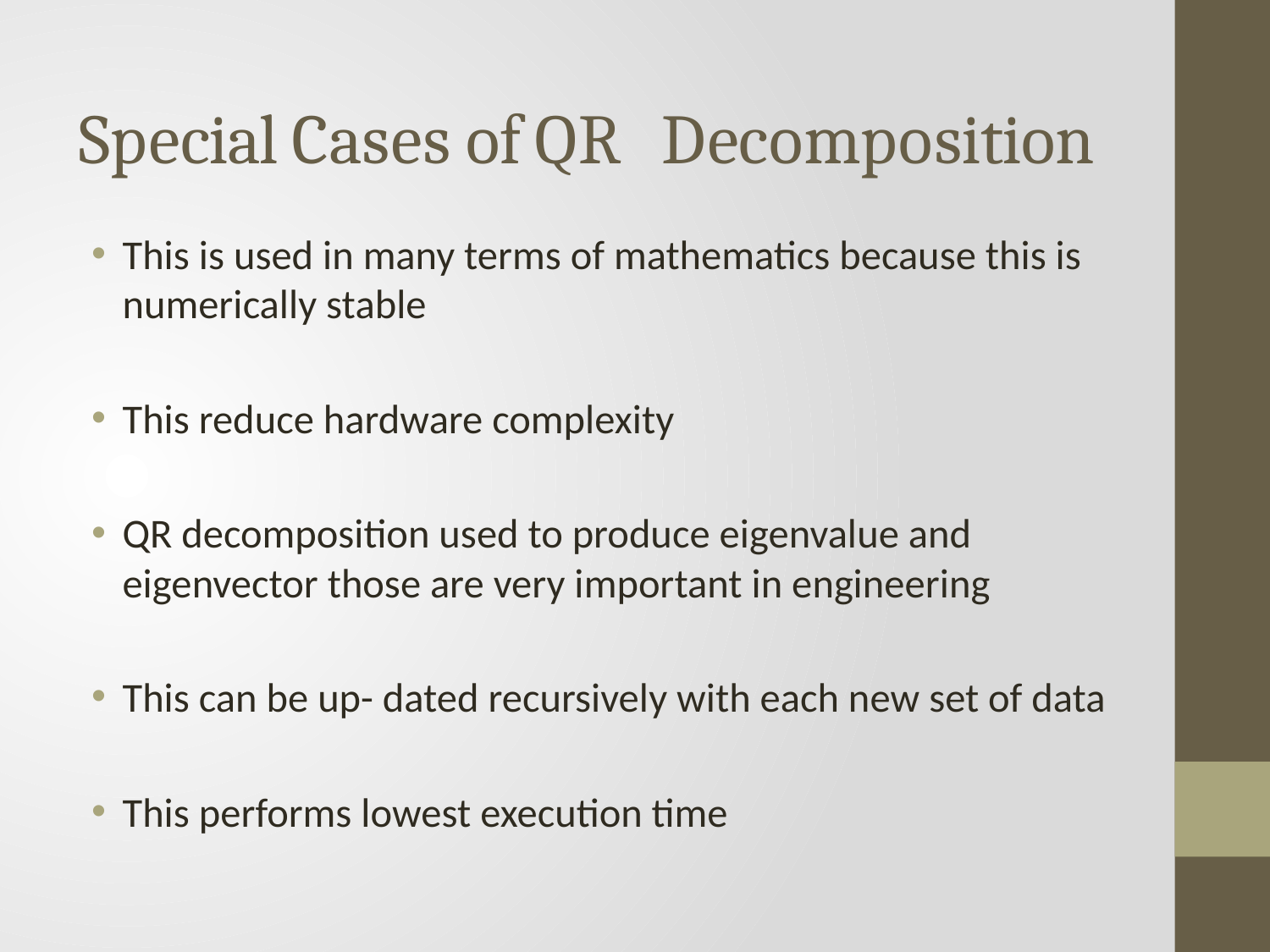

# Special Cases of QR   Decomposition
This is used in many terms of mathematics because this is numerically stable

This reduce hardware complexity

QR decomposition used to produce eigenvalue and eigenvector those are very important in engineering

This can be up- dated recursively with each new set of data

This performs lowest execution time